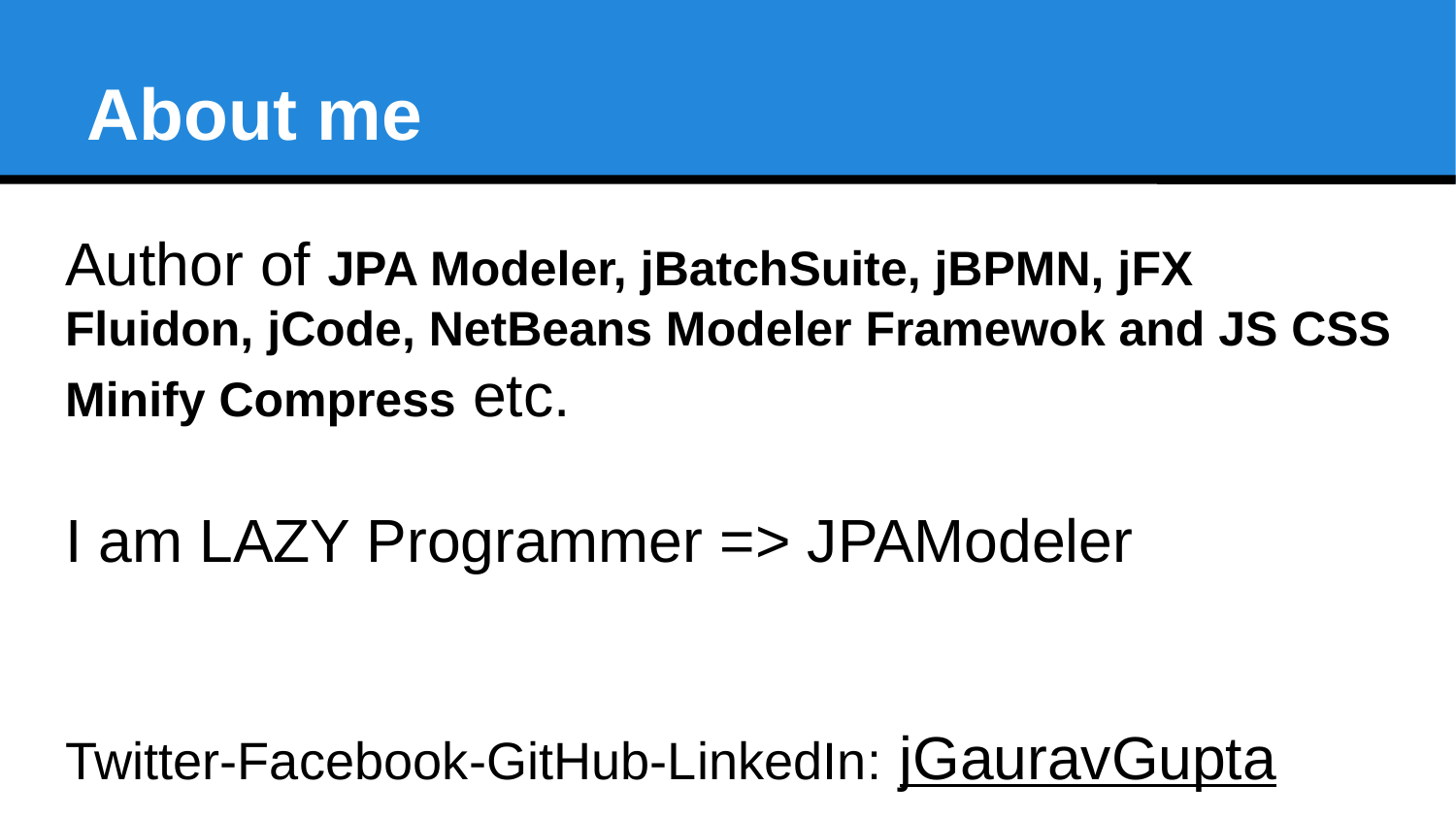

About me

Author of JPA Modeler, jBatchSuite, jBPMN, jFX Fluidon, jCode, NetBeans Modeler Framewok and JS CSS Minify Compress etc.

I am LAZY Programmer => JPAModeler

Twitter-Facebook-GitHub-LinkedIn: jGauravGupta